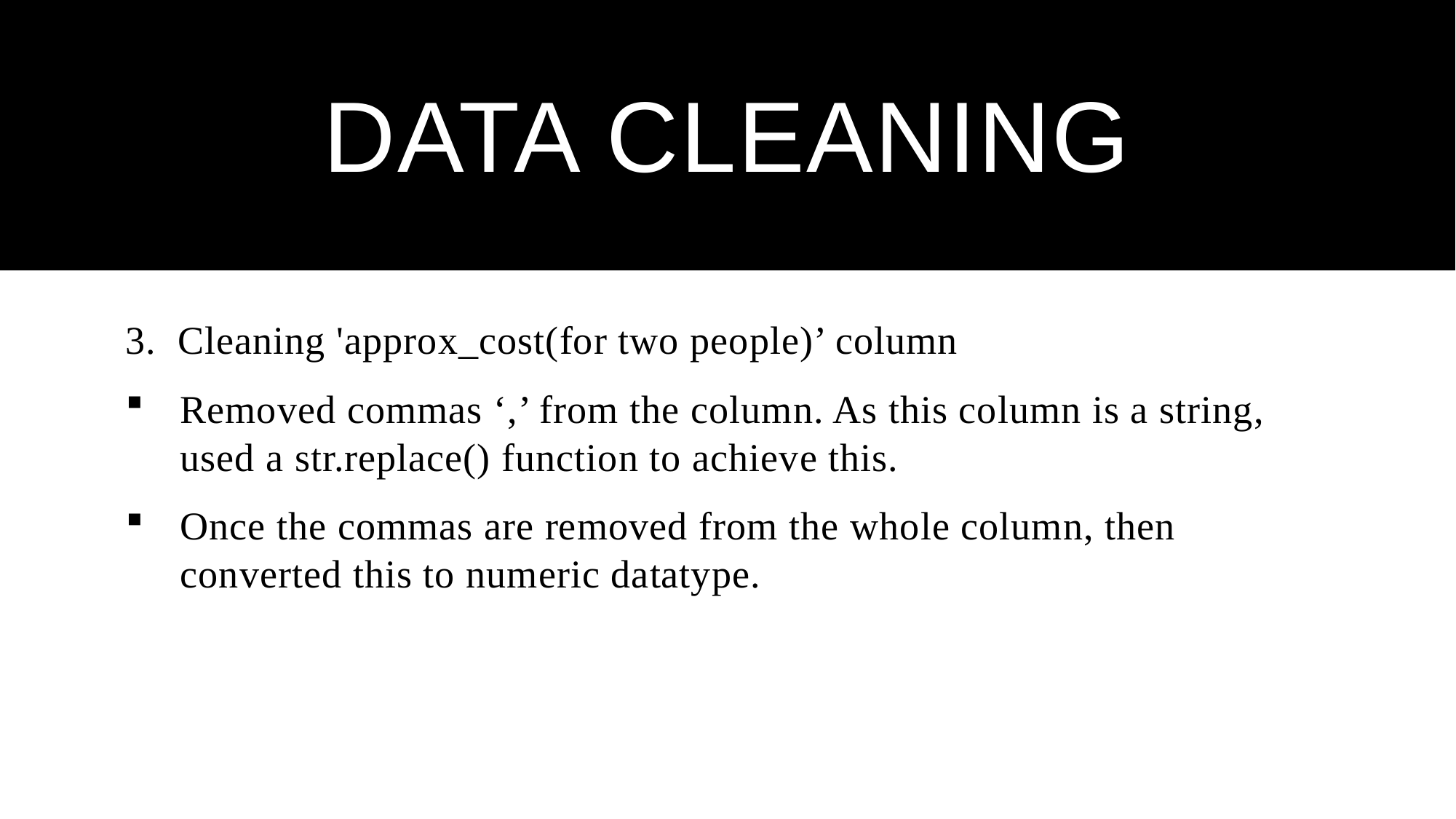

# DATA cleaning
3.  Cleaning 'approx_cost(for two people)’ column
Removed commas ‘,’ from the column. As this column is a string, used a str.replace() function to achieve this.
Once the commas are removed from the whole column, then converted this to numeric datatype.